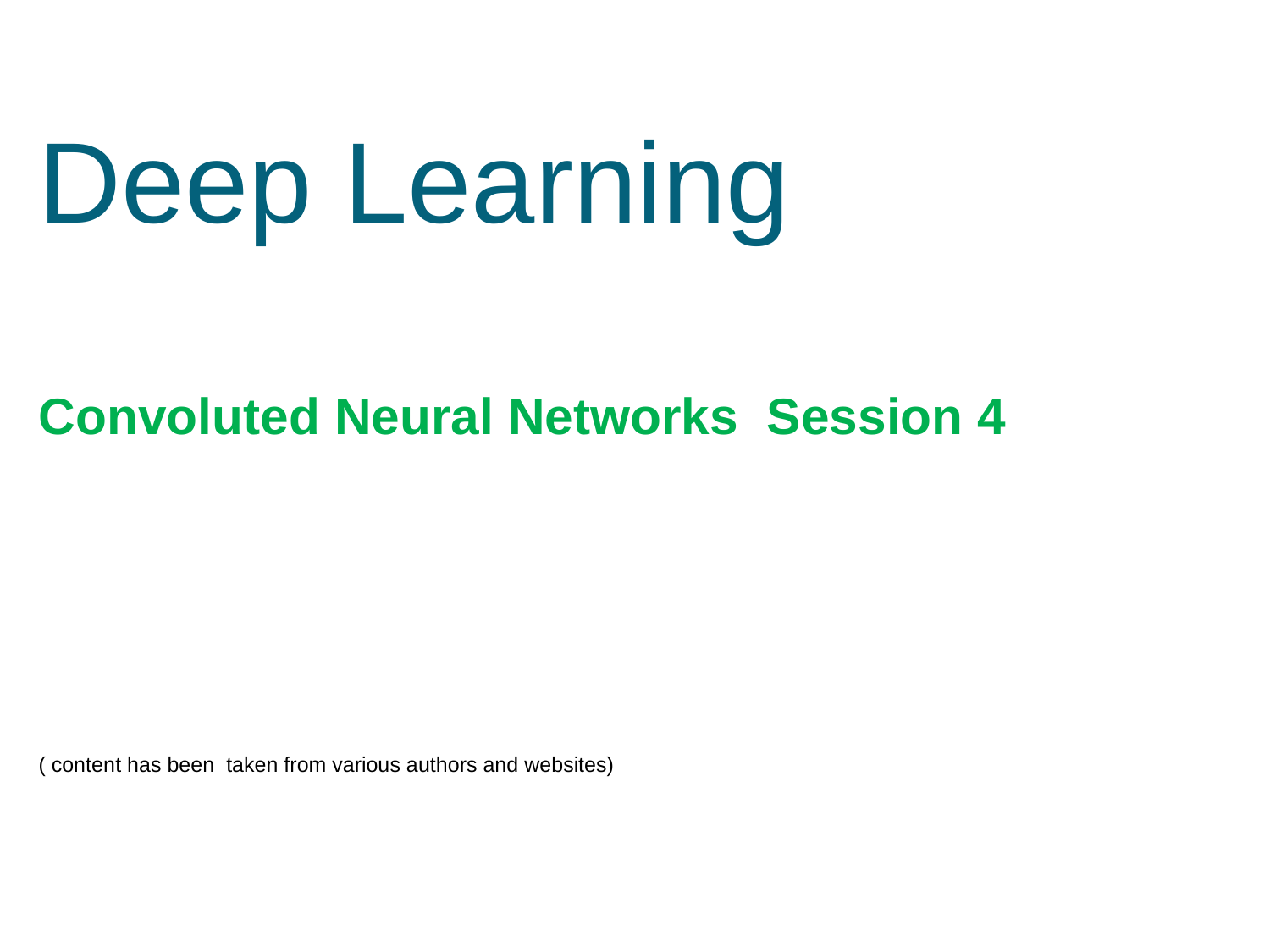

Deep Learning

Convoluted Neural Networks  Session 4

( content has been  taken from various authors and websites)